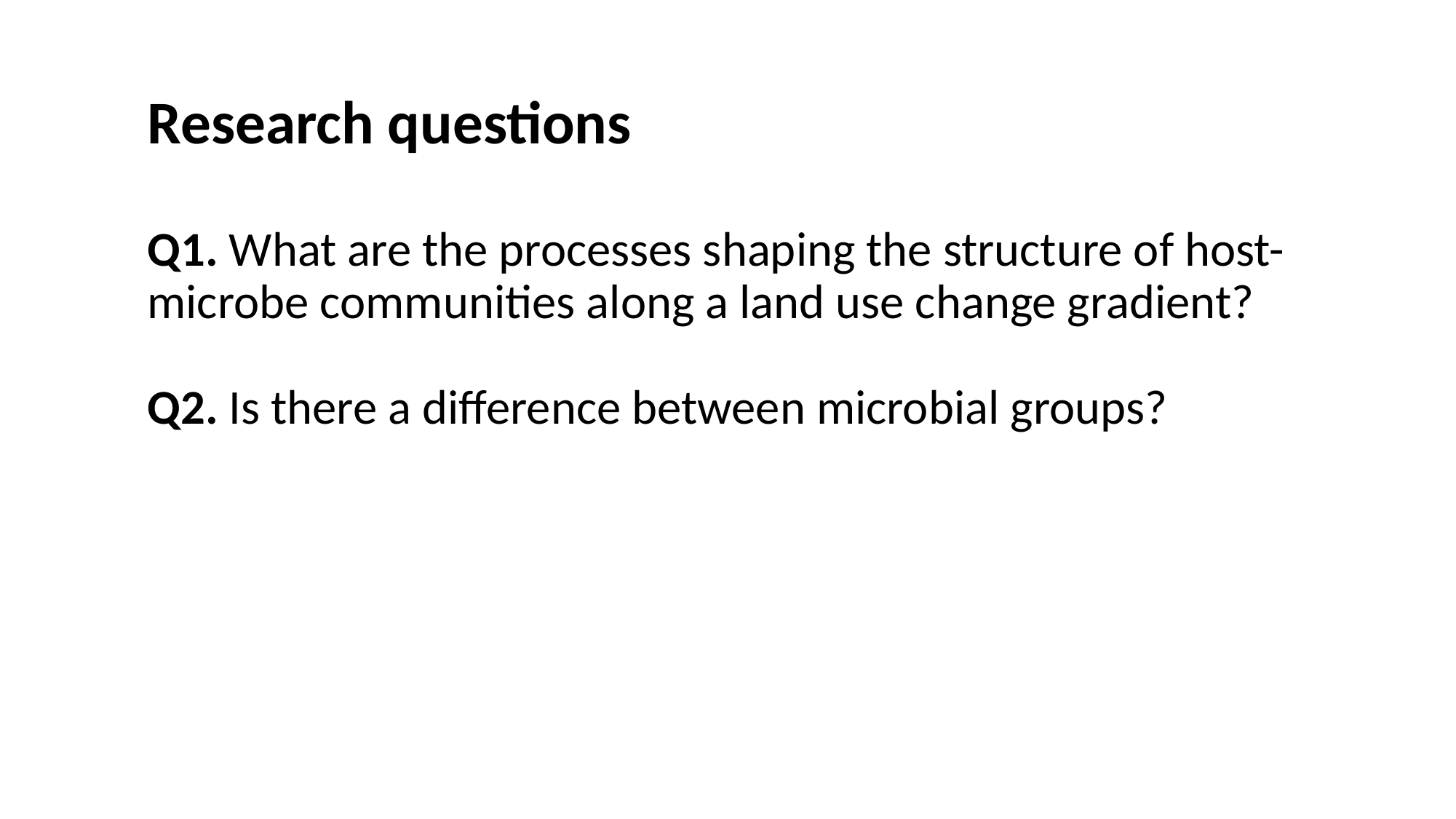

Research questions
Q1. What are the processes shaping the structure of host-microbe communities along a land use change gradient?

Q2. Is there a difference between microbial groups?